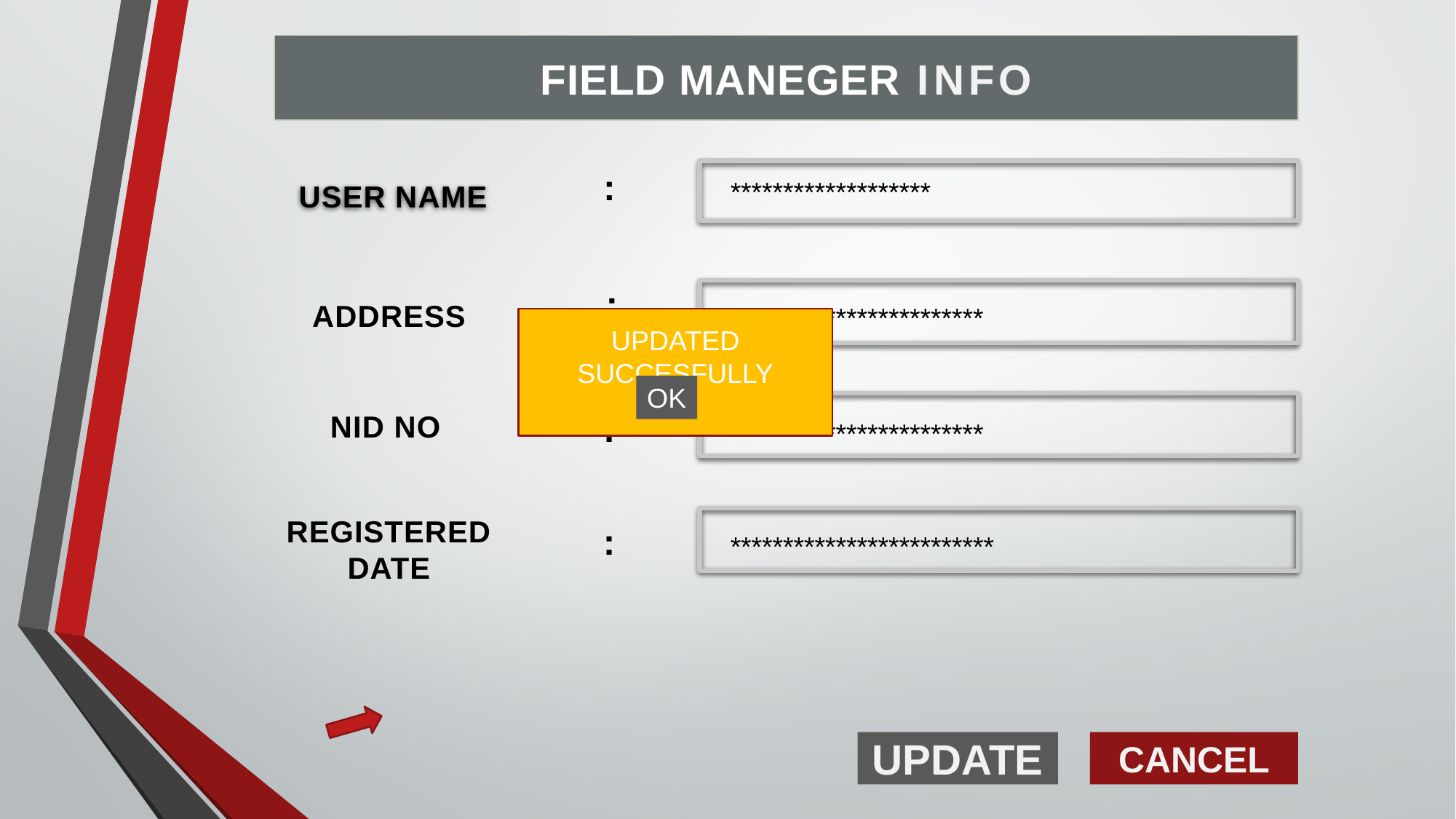

FIELD MANEGER INFO

USER NAME
:
*******************

ADDRESS
:
************************
UPDATED SUCCESFULLY

OK
:

NID NO
:
************************

REGISTERED DATE
:
*************************

UPDATE
CANCEL